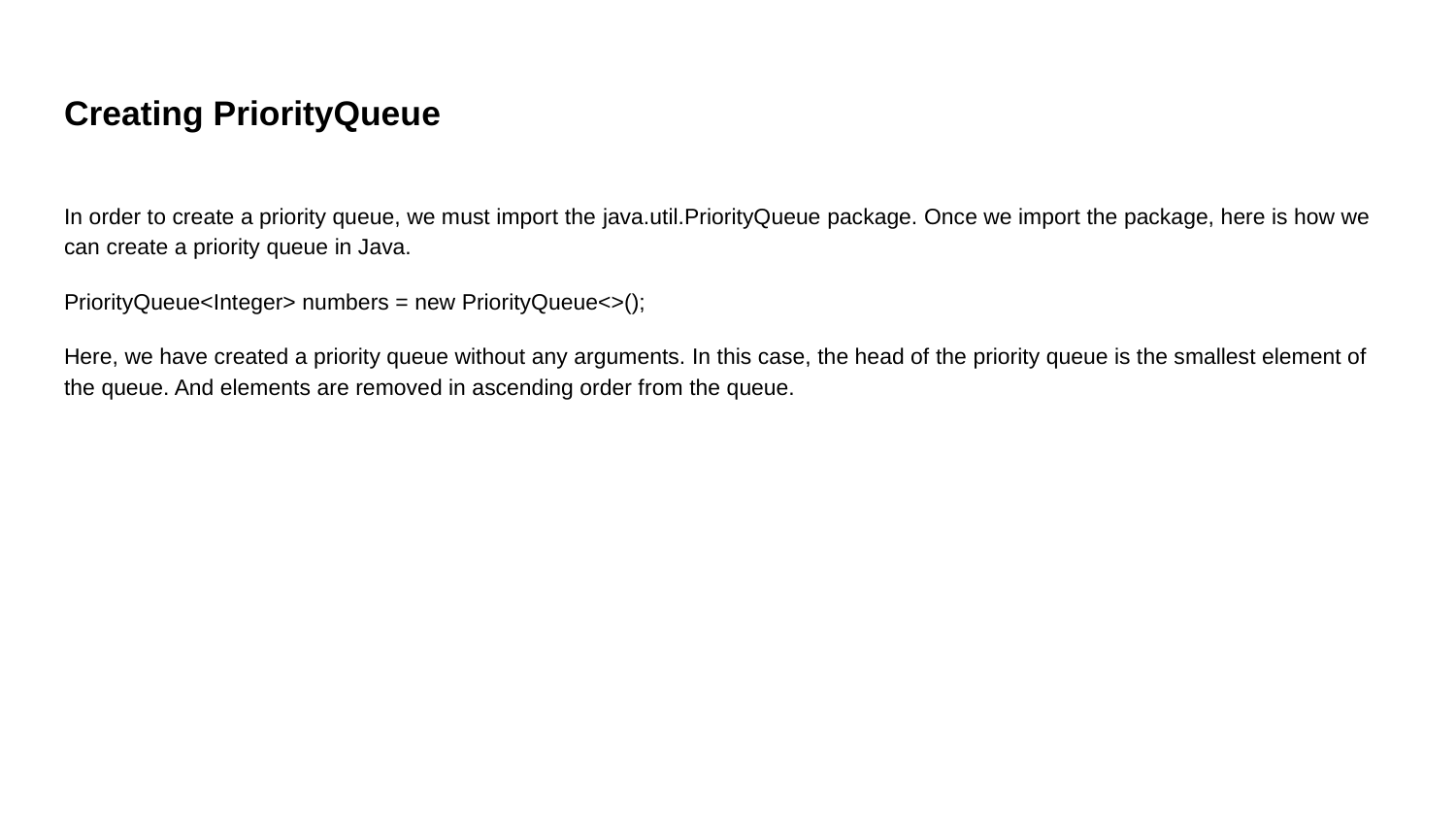

# Creating PriorityQueue

In order to create a priority queue, we must import the java.util.PriorityQueue package. Once we import the package, here is how we can create a priority queue in Java.
PriorityQueue<Integer> numbers = new PriorityQueue<>();
Here, we have created a priority queue without any arguments. In this case, the head of the priority queue is the smallest element of the queue. And elements are removed in ascending order from the queue.